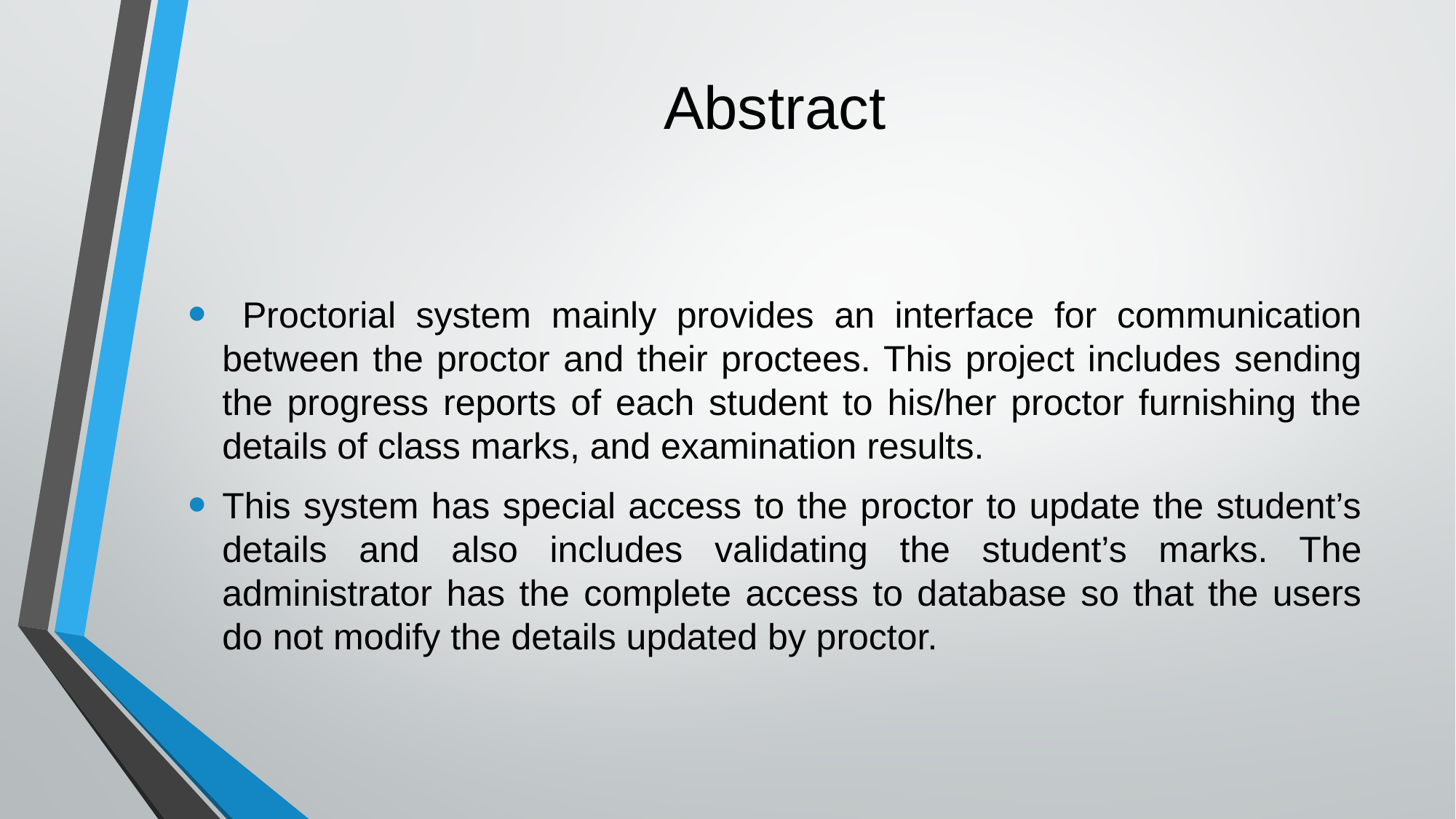

# Abstract

 Proctorial system mainly provides an interface for communication between the proctor and their proctees. This project includes sending the progress reports of each student to his/her proctor furnishing the details of class marks, and examination results.
This system has special access to the proctor to update the student’s details and also includes validating the student’s marks. The administrator has the complete access to database so that the users do not modify the details updated by proctor.